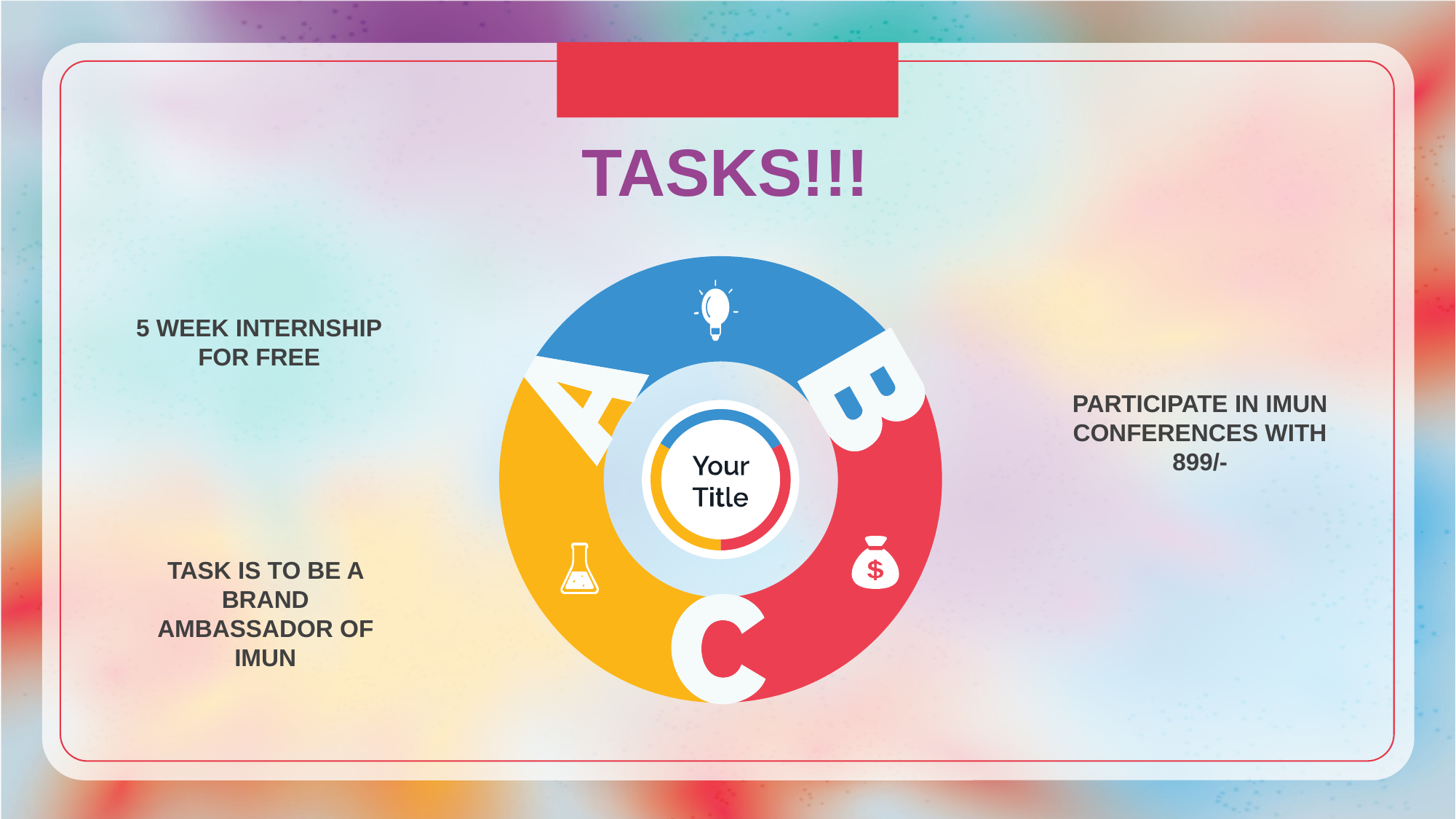

TASKS!!!

5 WEEK INTERNSHIP
FOR FREE

PARTICIPATE IN IMUN CONFERENCES WITH 899/-

TASK IS TO BE A BRAND AMBASSADOR OF IMUN